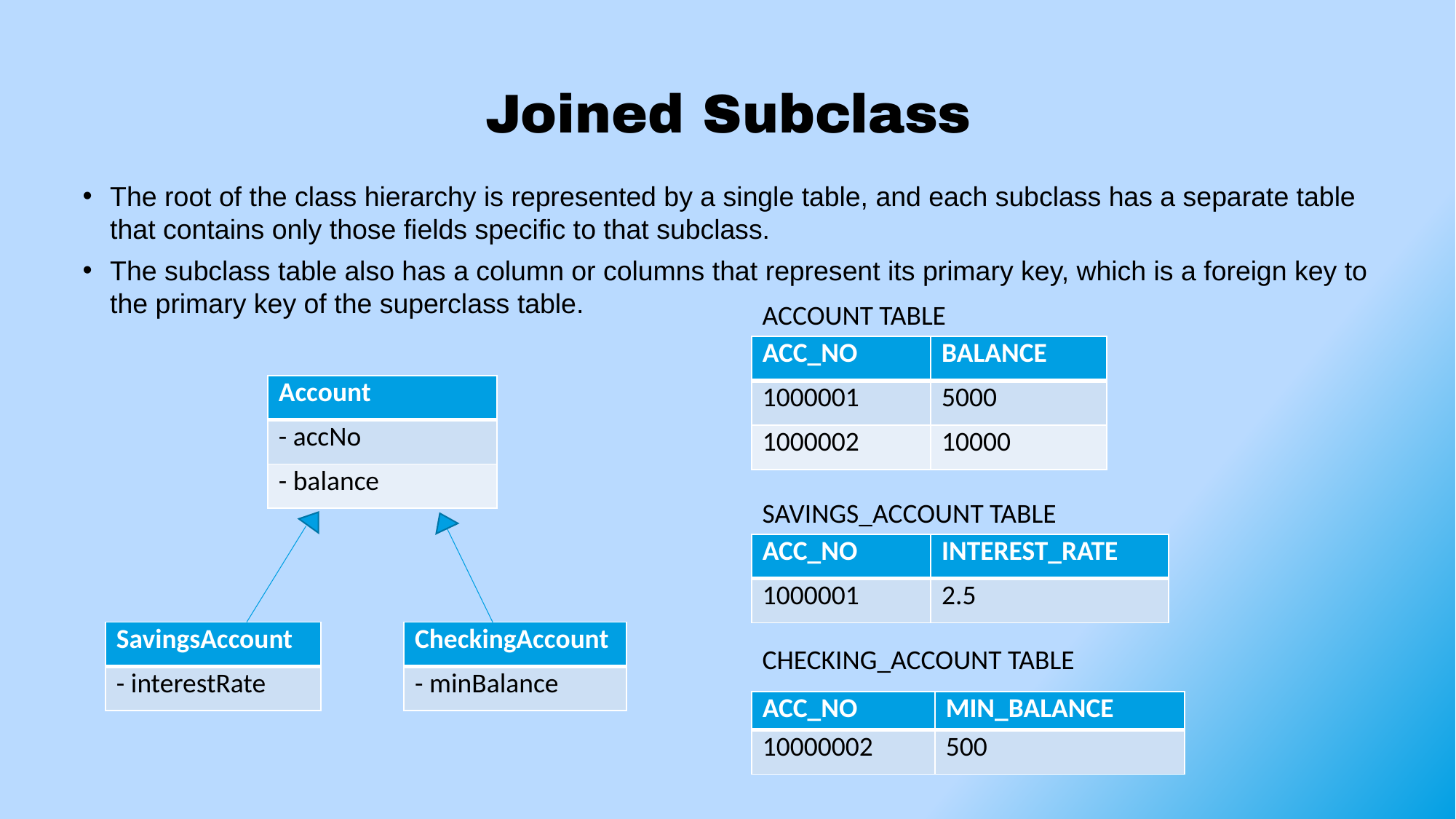

# Joined Subclass
The root of the class hierarchy is represented by a single table, and each subclass has a separate table that contains only those fields specific to that subclass.
The subclass table also has a column or columns that represent its primary key, which is a foreign key to the primary key of the superclass table.
ACCOUNT TABLE
| ACC\_NO | BALANCE |
| --- | --- |
| 1000001 | 5000 |
| 1000002 | 10000 |
| Account |
| --- |
| - accNo |
| - balance |
SAVINGS_ACCOUNT TABLE

| ACC\_NO | INTEREST\_RATE |
| --- | --- |
| 1000001 | 2.5 |
| SavingsAccount |
| --- |
| - interestRate |
| CheckingAccount |
| --- |
| - minBalance |
CHECKING_ACCOUNT TABLE
| ACC\_NO | MIN\_BALANCE |
| --- | --- |
| 10000002 | 500 |